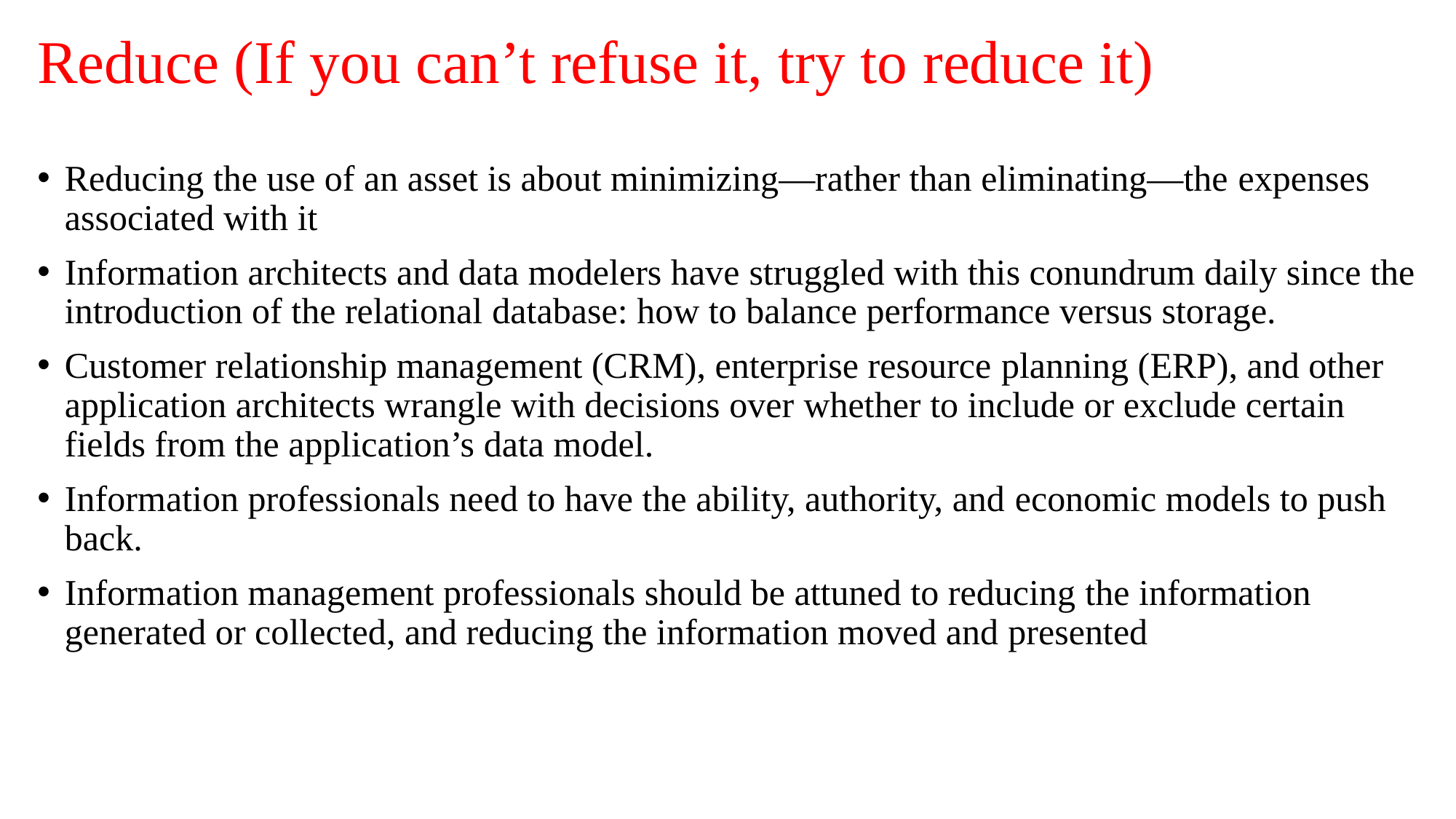

# Reduce (If you can’t refuse it, try to reduce it)
Reducing the use of an asset is about minimizing—rather than eliminating—the expenses associated with it
Information architects and data modelers have struggled with this conundrum daily since the introduction of the relational database: how to balance performance versus storage.
Customer relationship management (CRM), enterprise resource planning (ERP), and other application architects wrangle with decisions over whether to include or exclude certain fields from the application’s data model.
Information professionals need to have the ability, authority, and economic models to push back.
Information management professionals should be attuned to reducing the information generated or collected, and reducing the information moved and presented